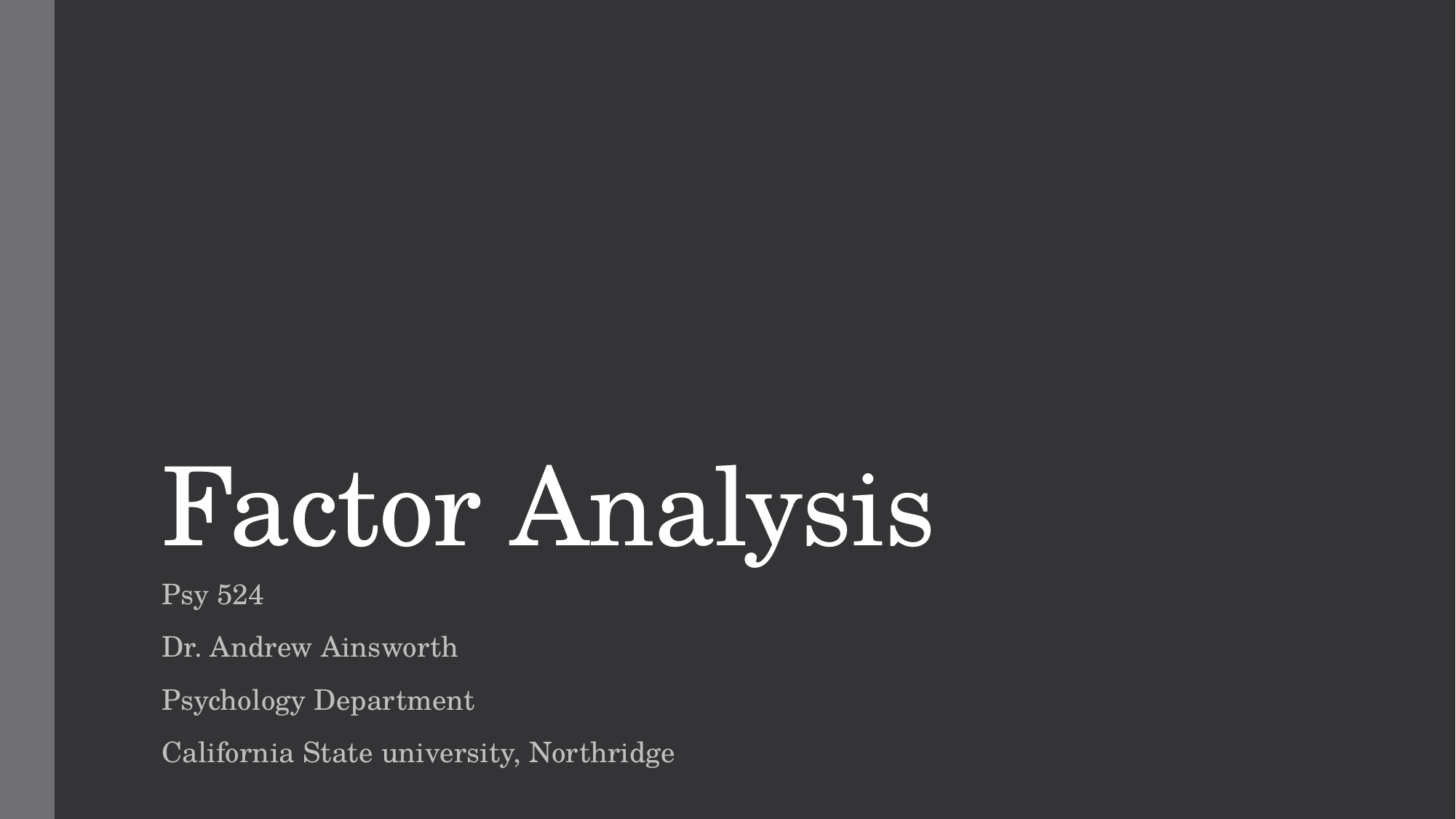

# Factor Analysis
Psy 524
Dr. Andrew Ainsworth
Psychology Department
California State university, Northridge